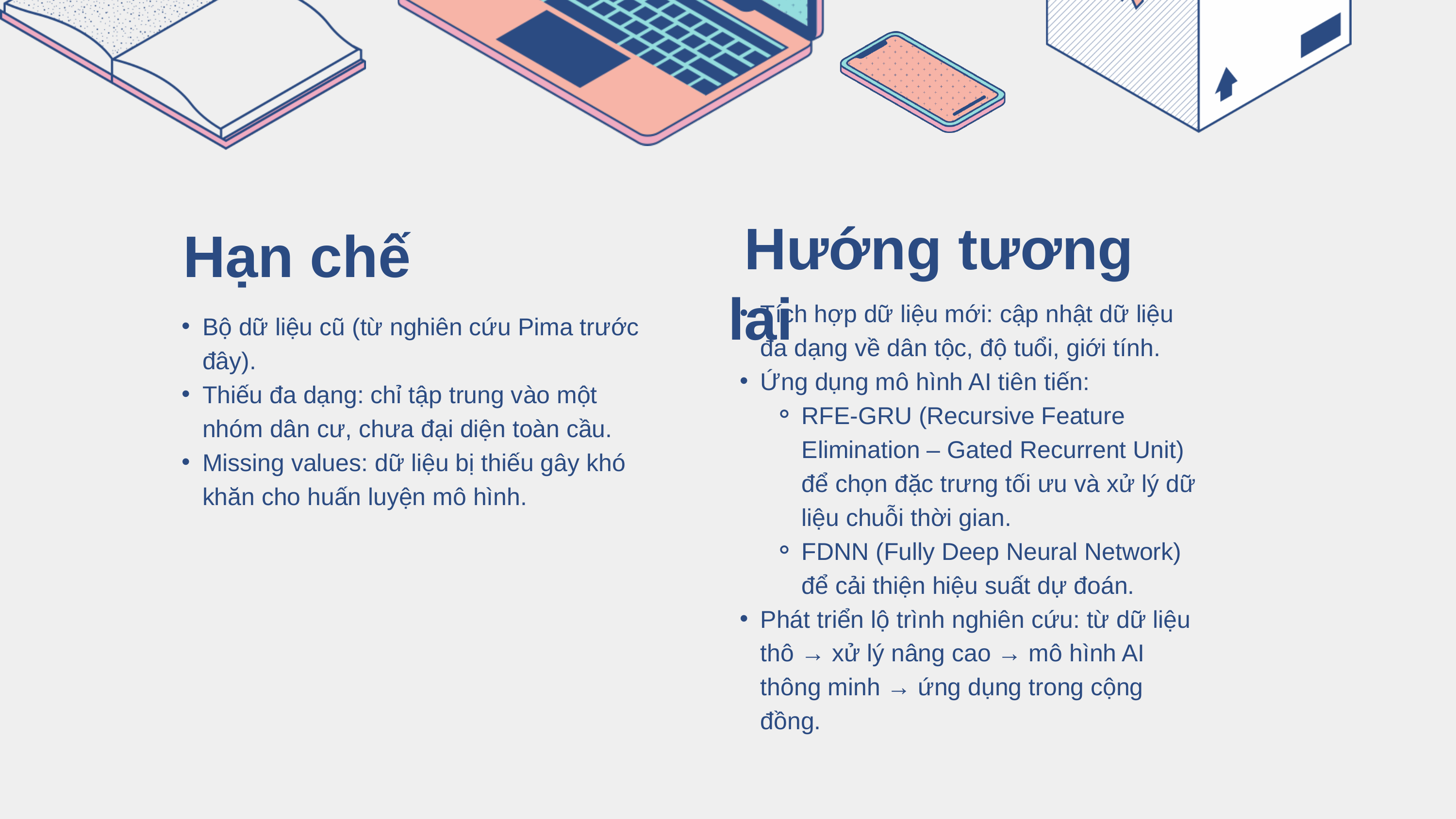

Hướng tương lai
Hạn chế
Tích hợp dữ liệu mới: cập nhật dữ liệu đa dạng về dân tộc, độ tuổi, giới tính.
Ứng dụng mô hình AI tiên tiến:
RFE-GRU (Recursive Feature Elimination – Gated Recurrent Unit) để chọn đặc trưng tối ưu và xử lý dữ liệu chuỗi thời gian.
FDNN (Fully Deep Neural Network) để cải thiện hiệu suất dự đoán.
Phát triển lộ trình nghiên cứu: từ dữ liệu thô → xử lý nâng cao → mô hình AI thông minh → ứng dụng trong cộng đồng.
Bộ dữ liệu cũ (từ nghiên cứu Pima trước đây).
Thiếu đa dạng: chỉ tập trung vào một nhóm dân cư, chưa đại diện toàn cầu.
Missing values: dữ liệu bị thiếu gây khó khăn cho huấn luyện mô hình.